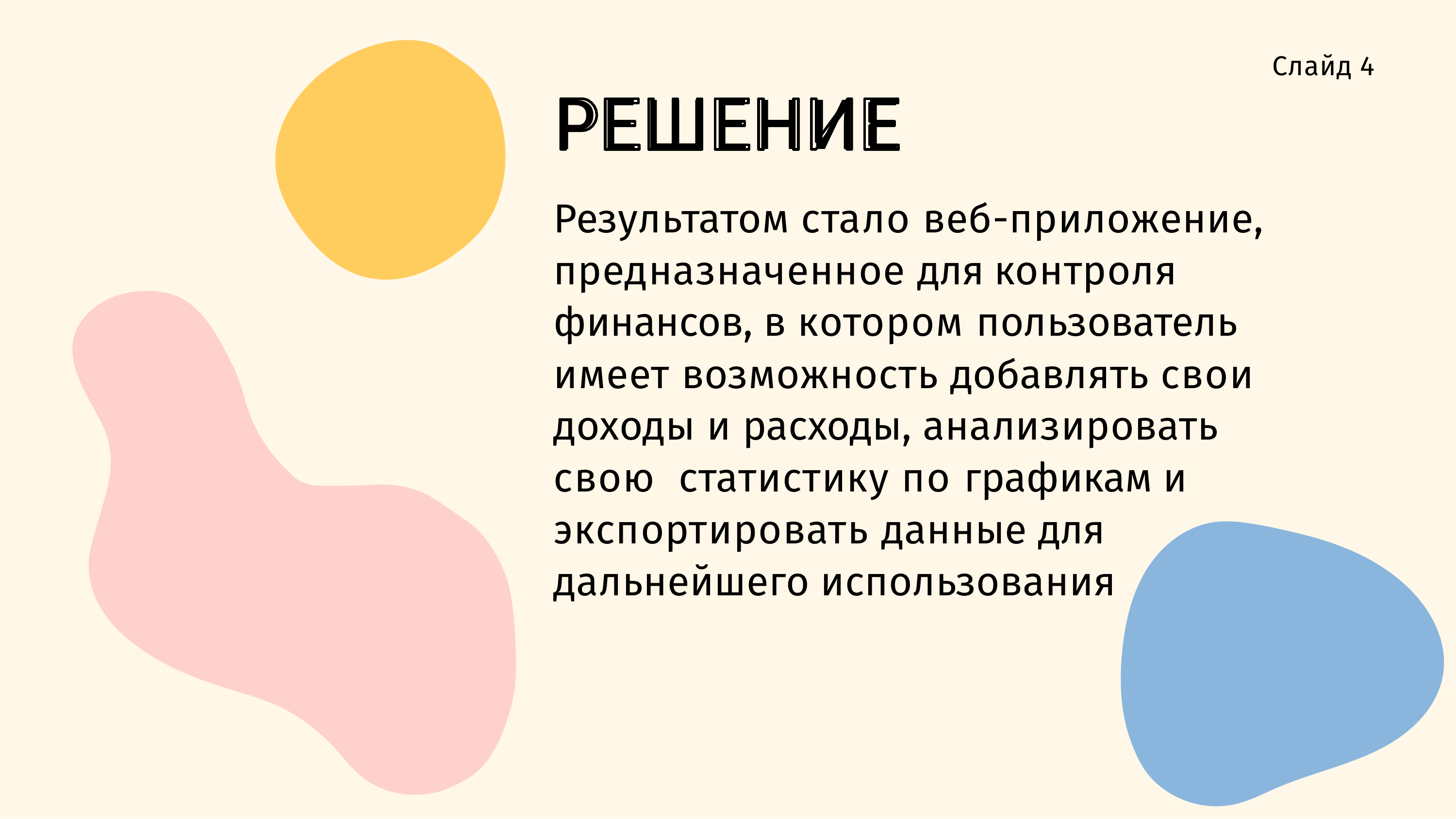

Слайд 4
# РЕШЕНИЕ

Результатом стало веб-приложение,  предназначенное для контроля  финансов, в котором пользователь  имеет возможность добавлять свои  доходы и расходы, анализировать свою  статистику по графикам и  экспортировать данные для  дальнейшего использования